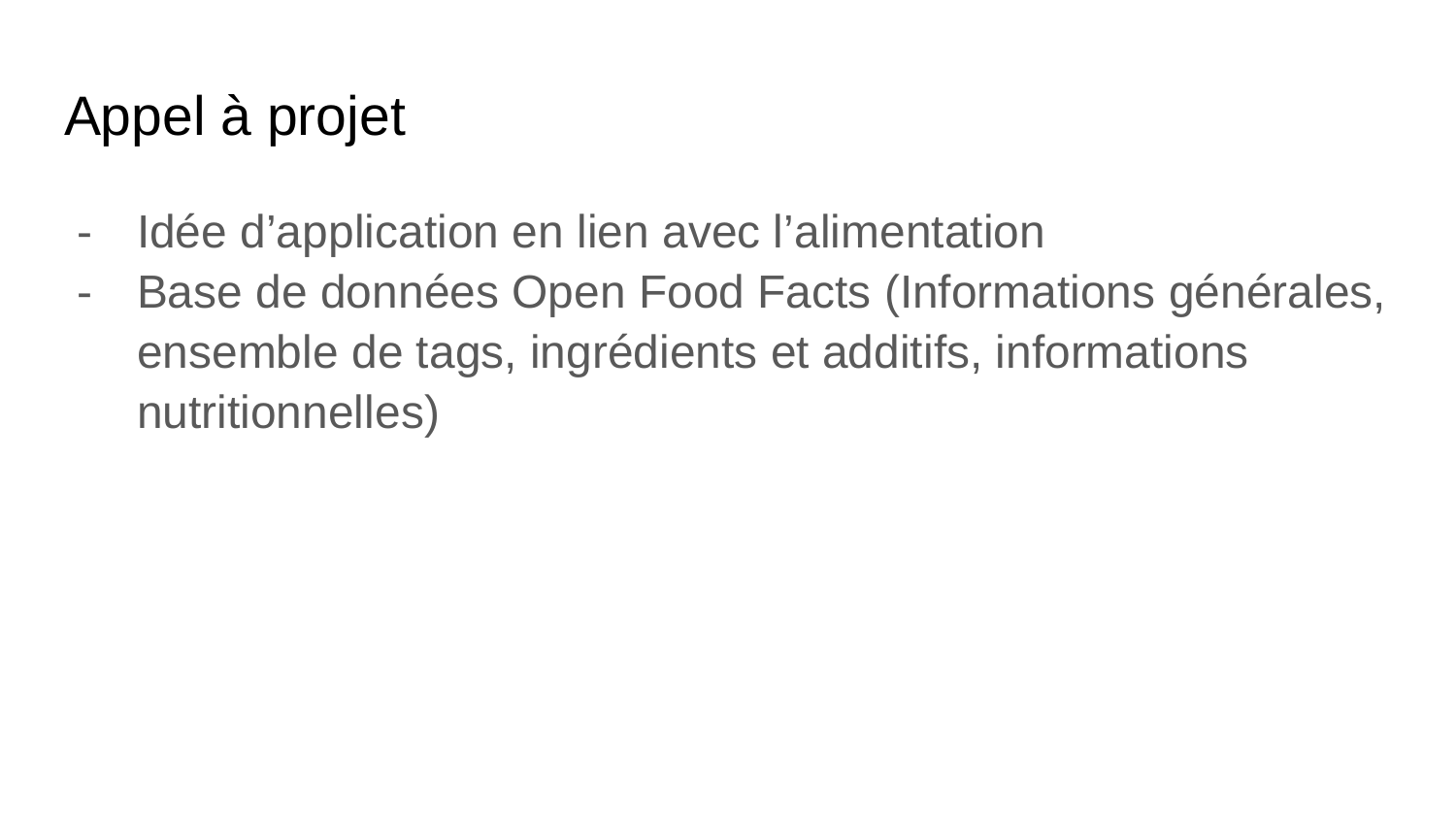

# Appel à projet
Idée d’application en lien avec l’alimentation
Base de données Open Food Facts (Informations générales, ensemble de tags, ingrédients et additifs, informations nutritionnelles)